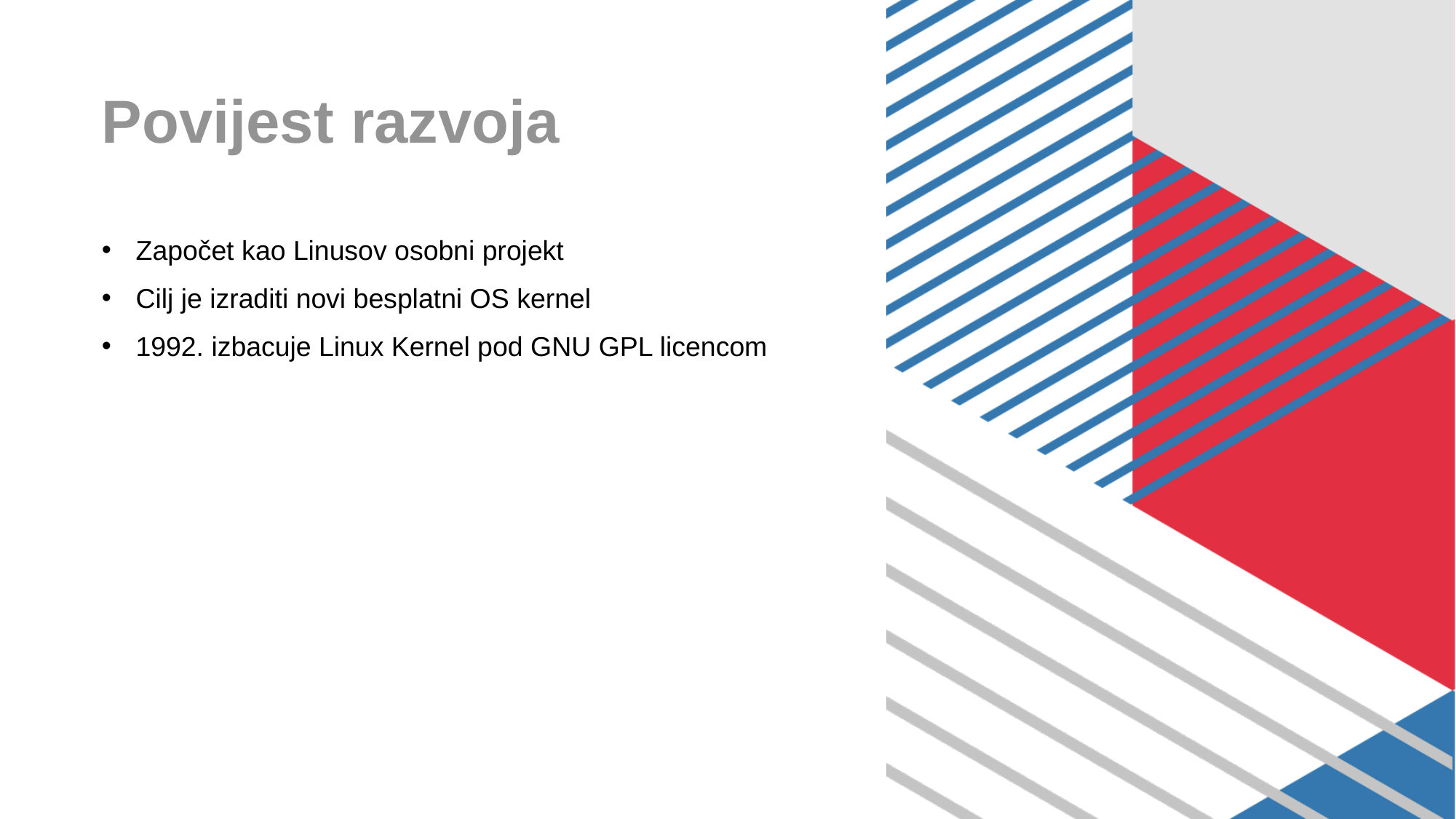

# Povijest razvoja
Započet kao Linusov osobni projekt
Cilj je izraditi novi besplatni OS kernel
1992. izbacuje Linux Kernel pod GNU GPL licencom